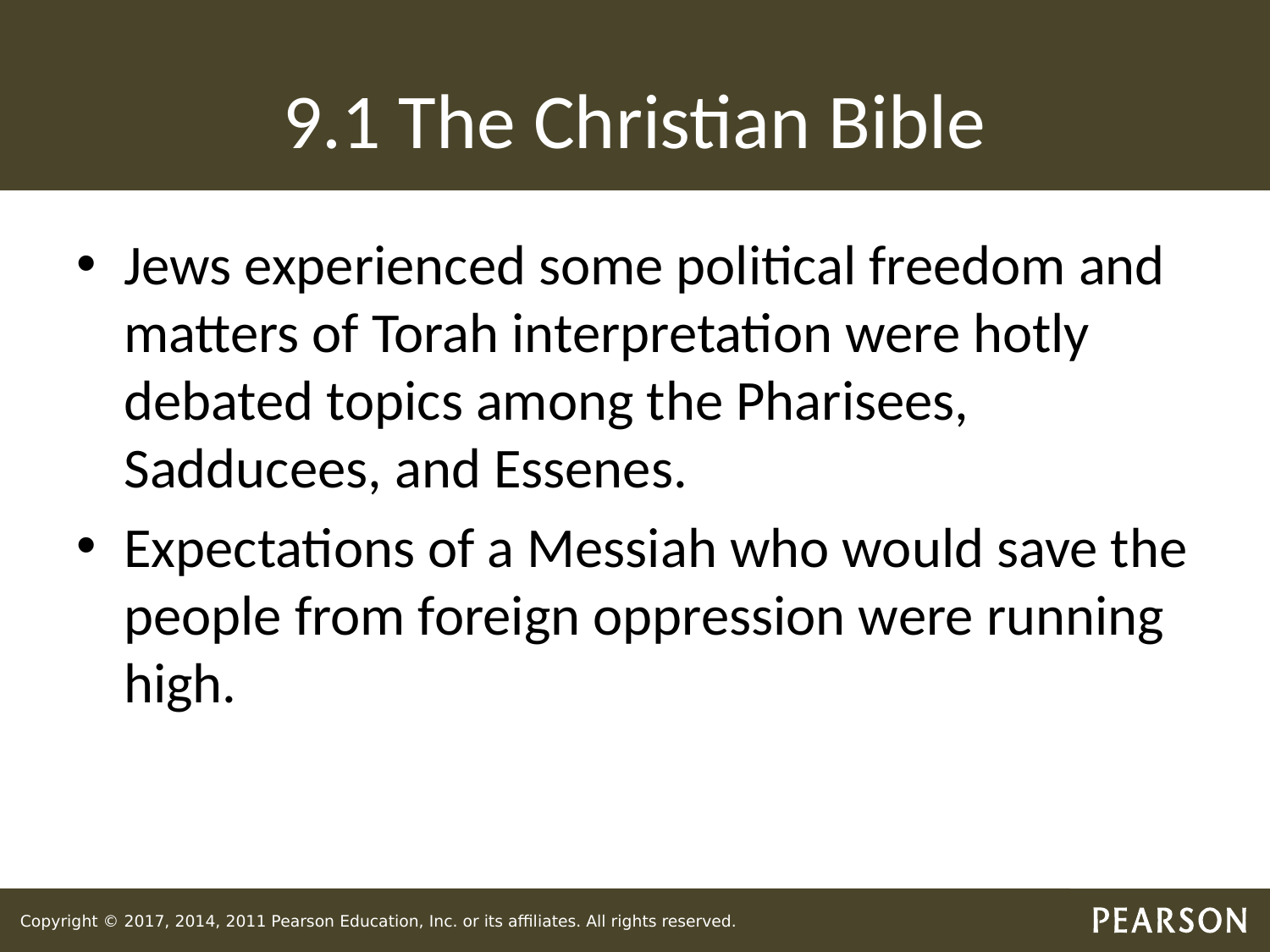

# 9.1 The Christian Bible
Jews experienced some political freedom and matters of Torah interpretation were hotly debated topics among the Pharisees, Sadducees, and Essenes.
Expectations of a Messiah who would save the people from foreign oppression were running high.